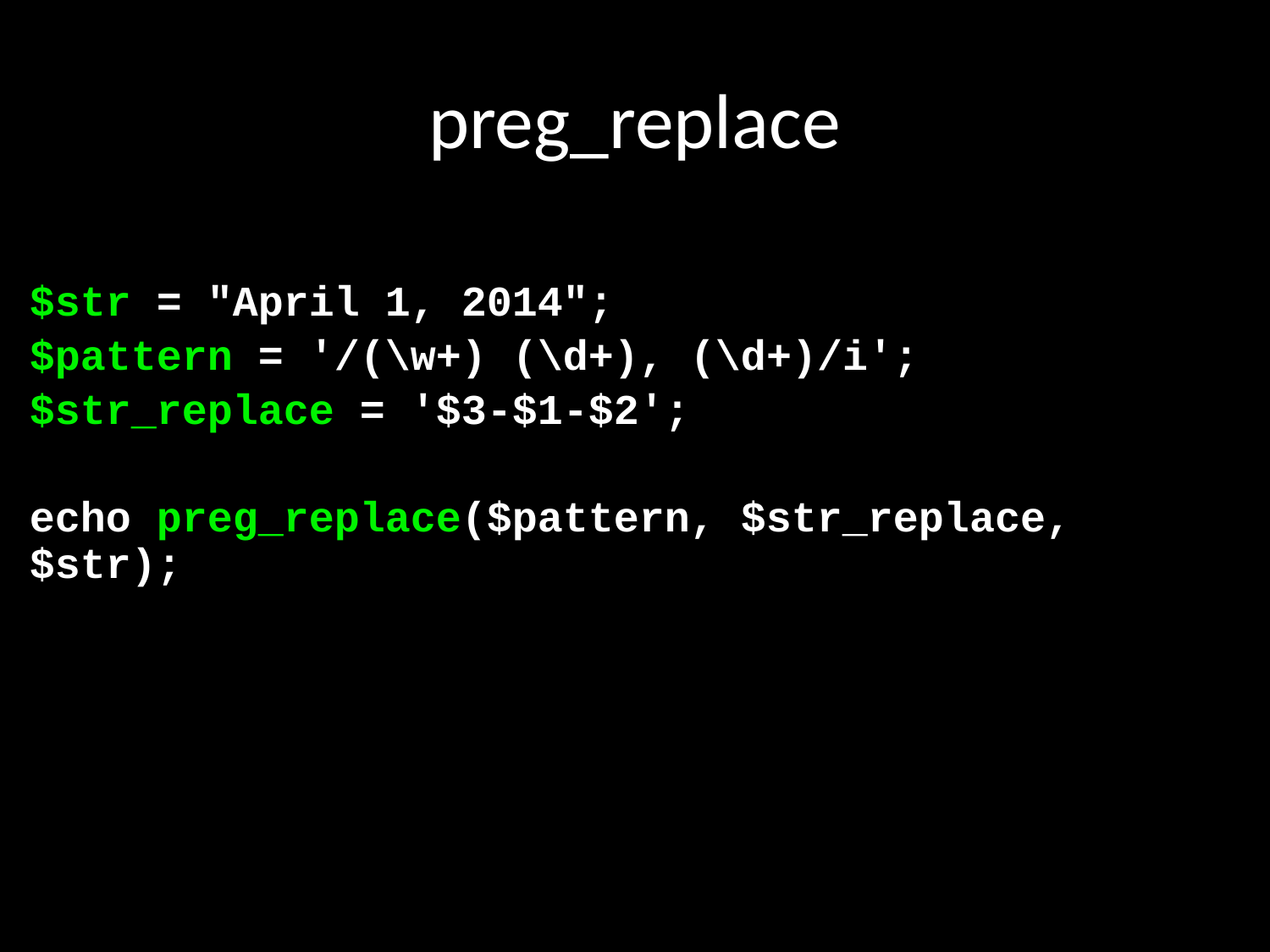

# preg_replace

$str = "April 1, 2014";
$pattern = '/(\w+) (\d+), (\d+)/i';
$str_replace = '$3-$1-$2';

echo preg_replace($pattern, $str_replace, $str);